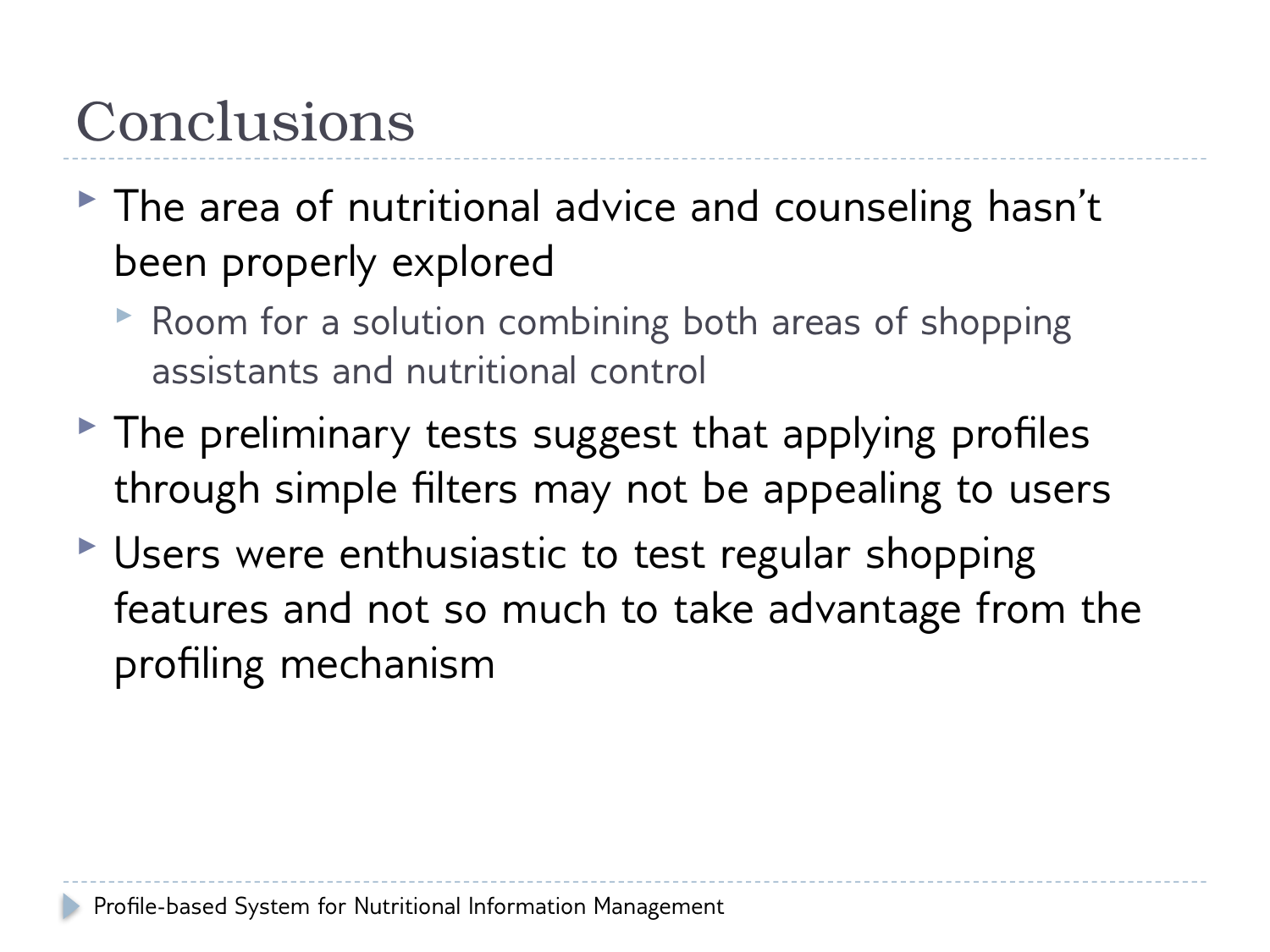

# Conclusions
The area of nutritional advice and counseling hasn’t been properly explored
Room for a solution combining both areas of shopping assistants and nutritional control
The preliminary tests suggest that applying profiles through simple filters may not be appealing to users
Users were enthusiastic to test regular shopping features and not so much to take advantage from the profiling mechanism

Profile-based System for Nutritional Information Management